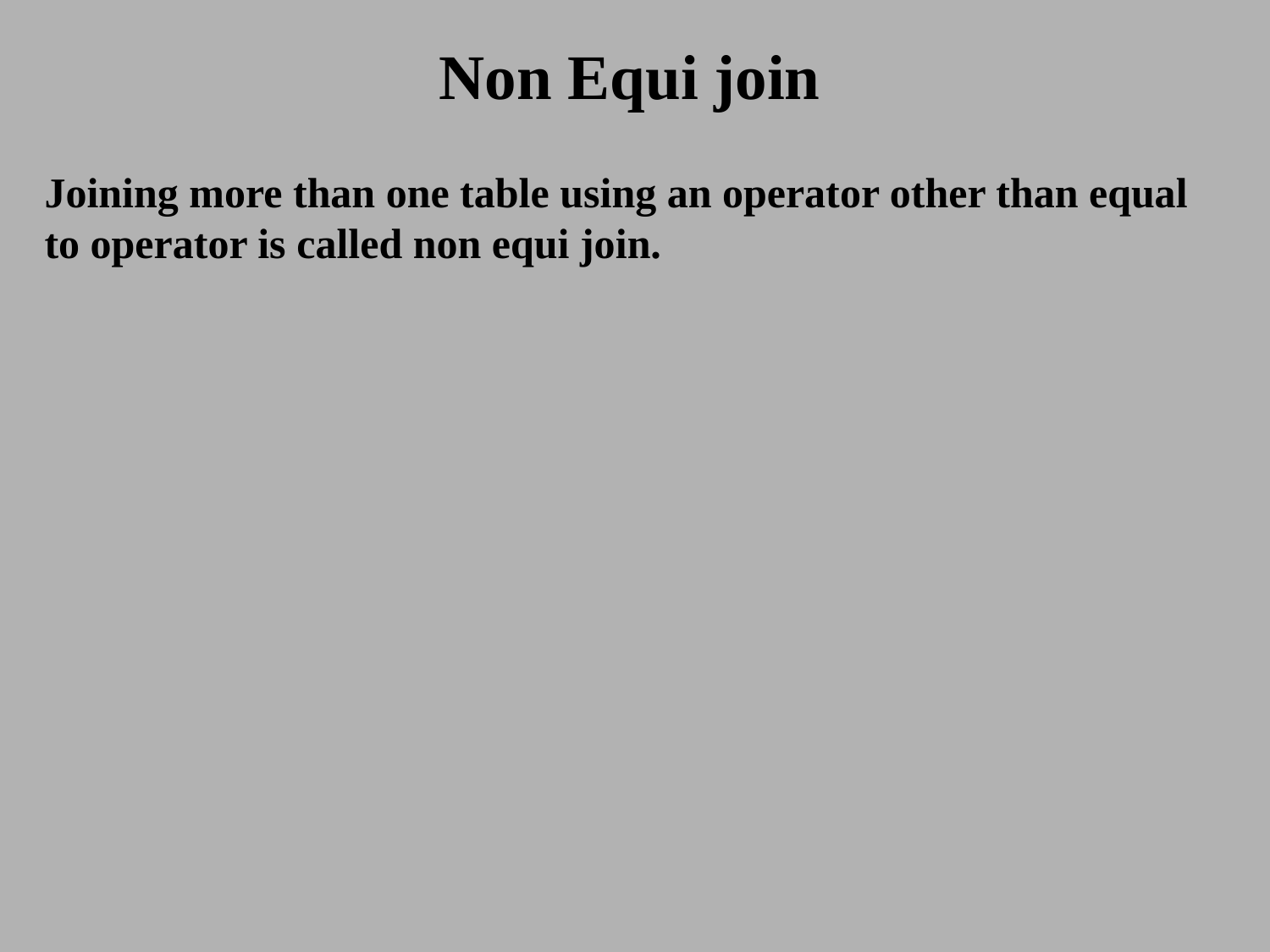

# Non Equi join
Joining more than one table using an operator other than equal to operator is called non equi join.